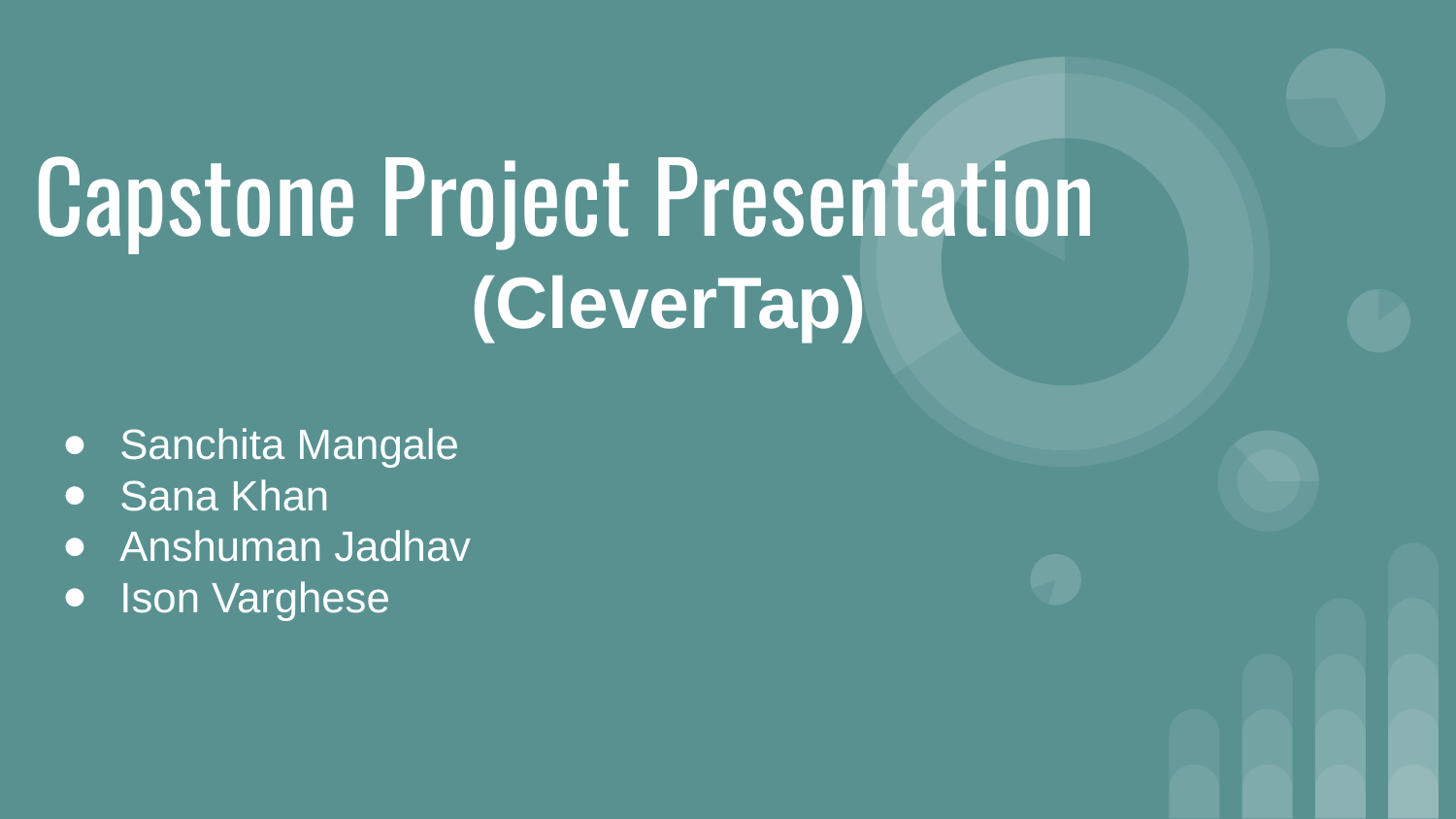

# Capstone Project Presentation
(CleverTap)
Sanchita Mangale
Sana Khan
Anshuman Jadhav
Ison Varghese